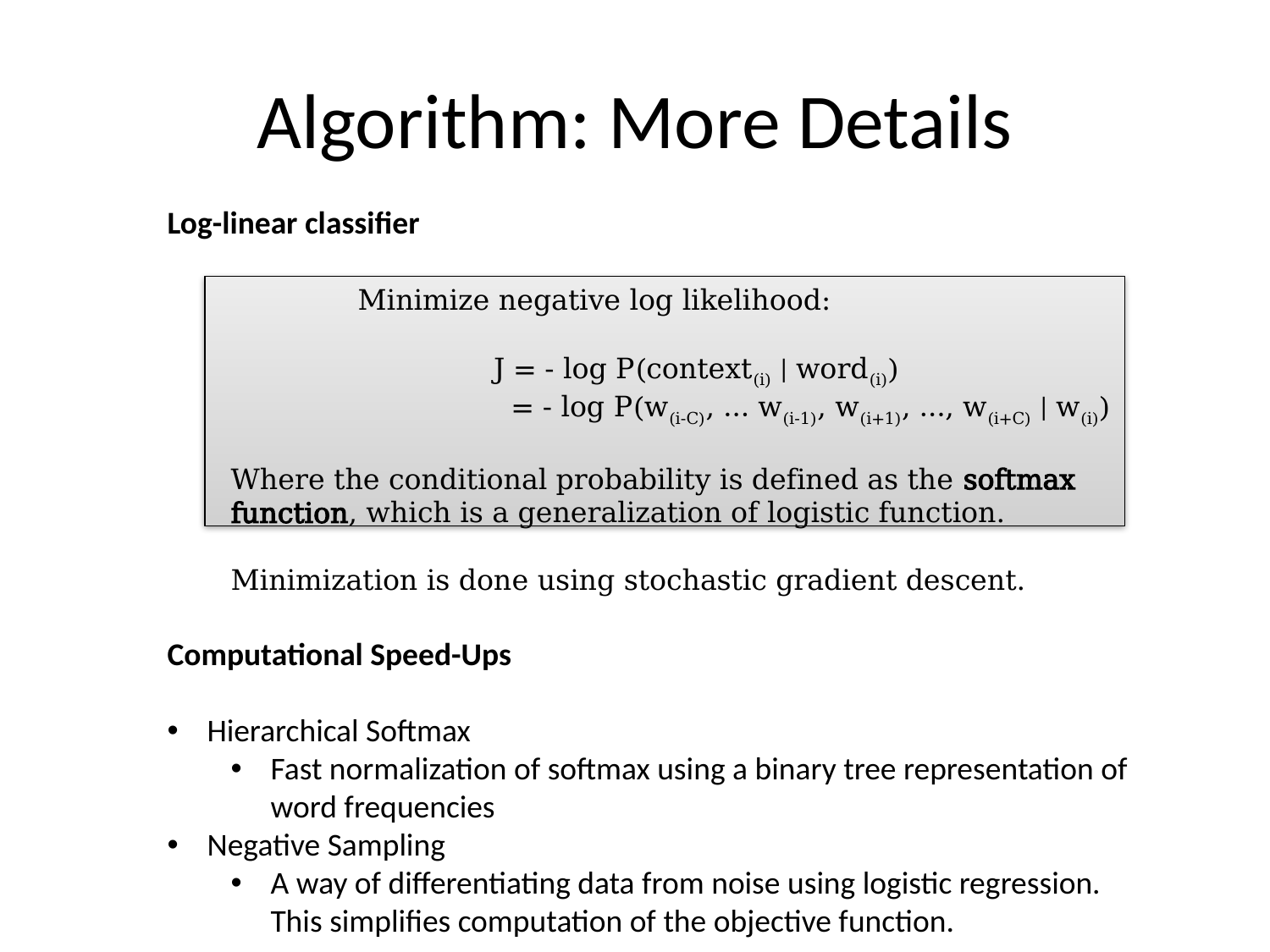

# Algorithm: More Details
Log-linear classifier

	Minimize negative log likelihood:

		 J = - log P(context(i) | word(i))
		   = - log P(w(i-C), … w(i-1), w(i+1), …, w(i+C) | w(i))

Where the conditional probability is defined as the softmax function, which is a generalization of logistic function.

Minimization is done using stochastic gradient descent.

Computational Speed-Ups

Hierarchical Softmax
Fast normalization of softmax using a binary tree representation of word frequencies
Negative Sampling
A way of differentiating data from noise using logistic regression. This simplifies computation of the objective function.